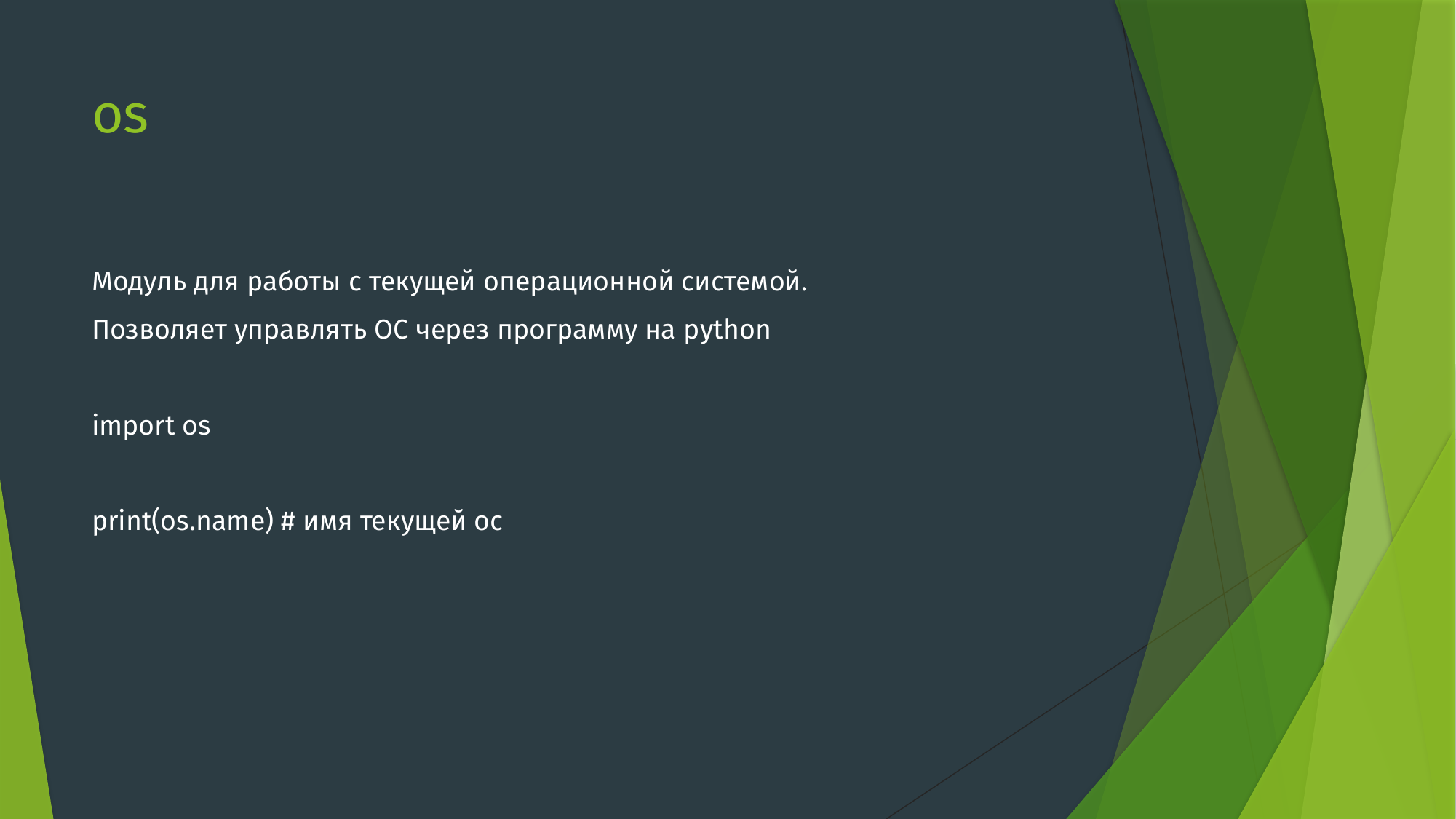

# os
Модуль для работы с текущей операционной системой.
Позволяет управлять ОС через программу на python

import os

print(os.name) # имя текущей ос